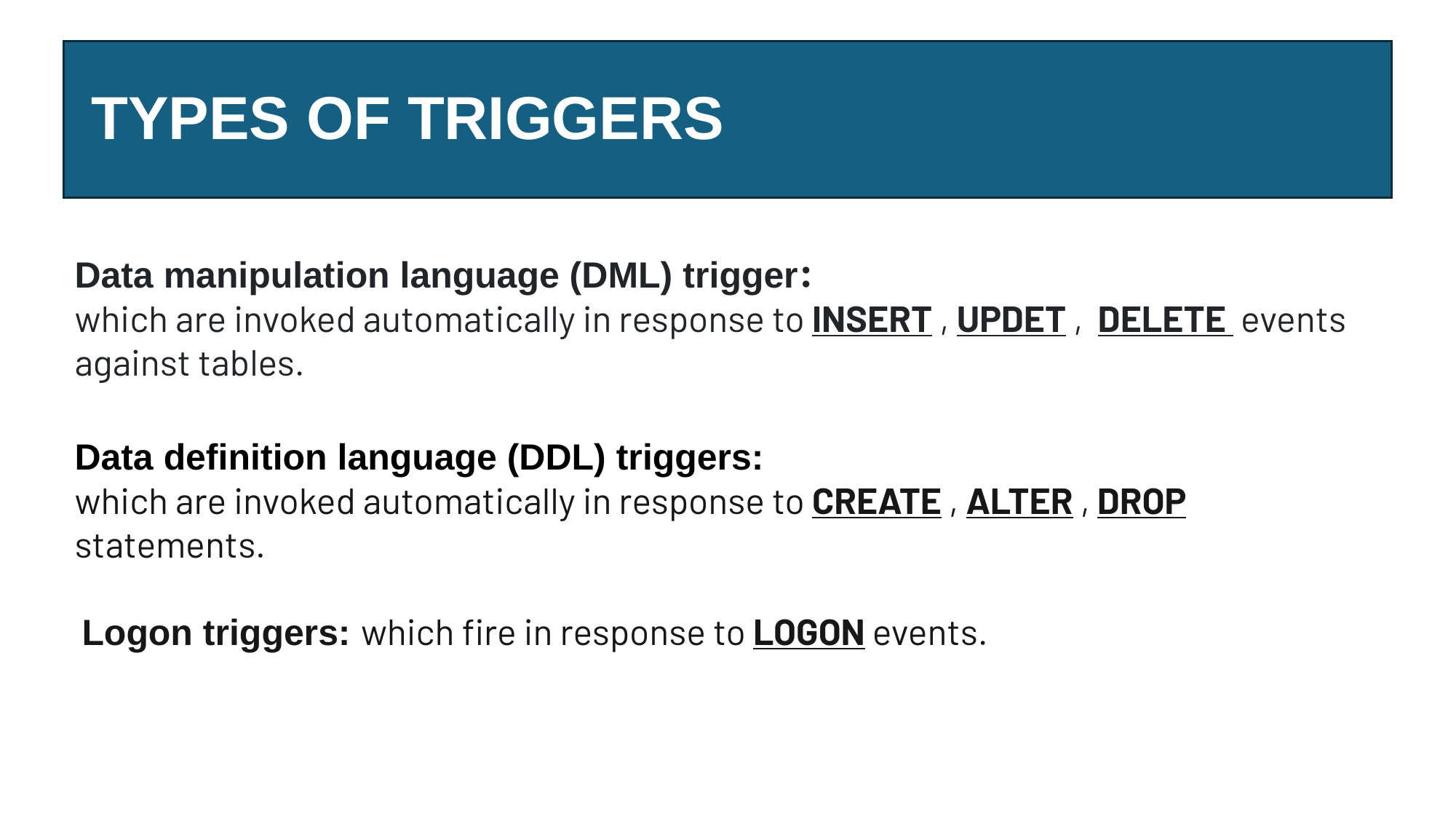

# TYPES OF TRIGGERS
Data manipulation language (DML) trigger:
which are invoked automatically in response to INSERT , UPDET ,  DELETE  events against tables.

Data definition language (DDL) triggers:
which are invoked automatically in response to CREATE , ALTER , DROP statements.

 Logon triggers: which fire in response to LOGON events.